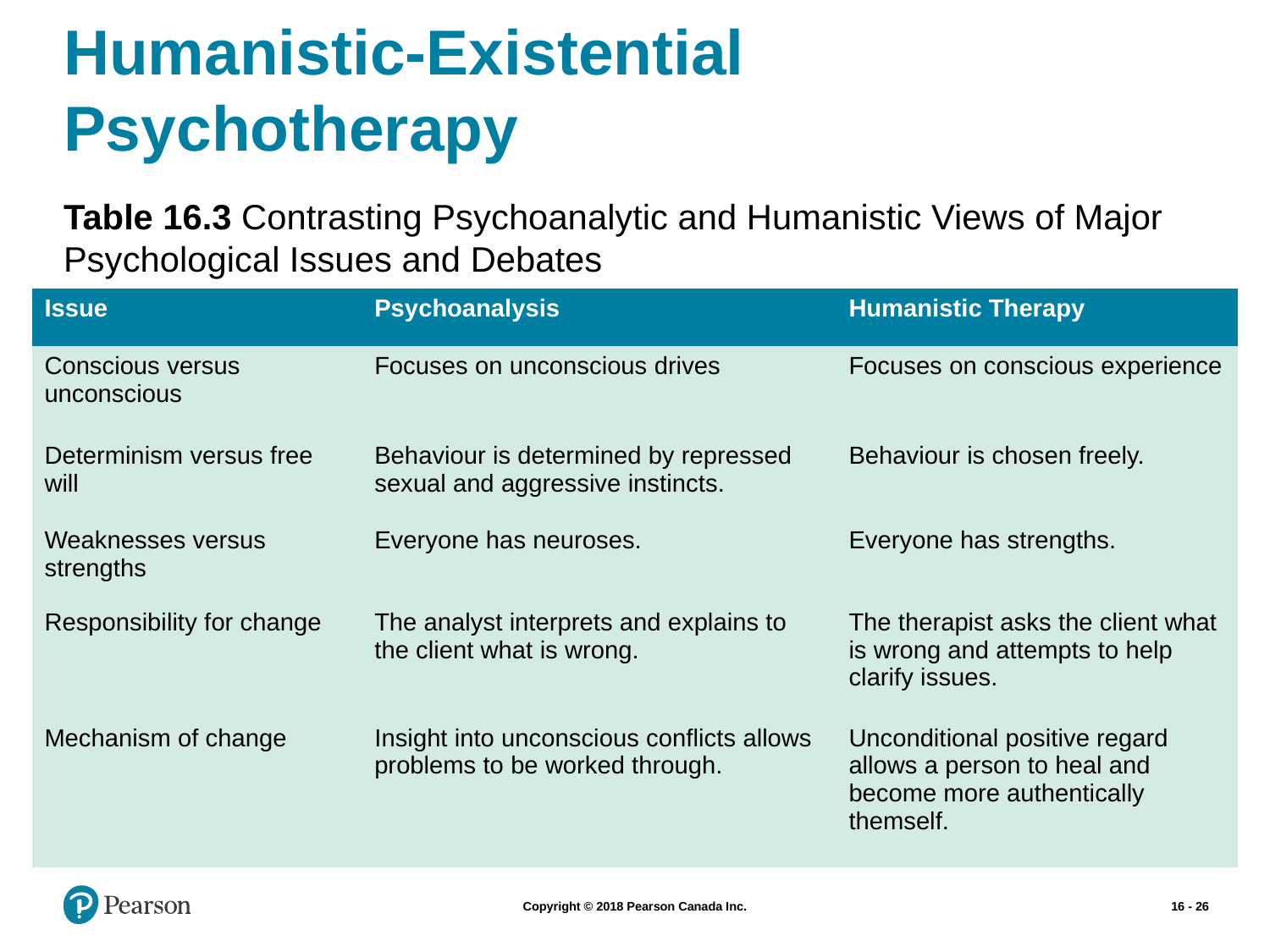

# Humanistic-Existential Psychotherapy
Table 16.3 Contrasting Psychoanalytic and Humanistic Views of Major Psychological Issues and Debates
| Issue | Psychoanalysis | Humanistic Therapy |
| --- | --- | --- |
| Conscious versus unconscious | Focuses on unconscious drives | Focuses on conscious experience |
| Determinism versus free will | Behaviour is determined by repressed sexual and aggressive instincts. | Behaviour is chosen freely. |
| Weaknesses versus strengths | Everyone has neuroses. | Everyone has strengths. |
| Responsibility for change | The analyst interprets and explains to the client what is wrong. | The therapist asks the client what is wrong and attempts to help clarify issues. |
| Mechanism of change | Insight into unconscious conflicts allows problems to be worked through. | Unconditional positive regard allows a person to heal and become more authentically themself. |